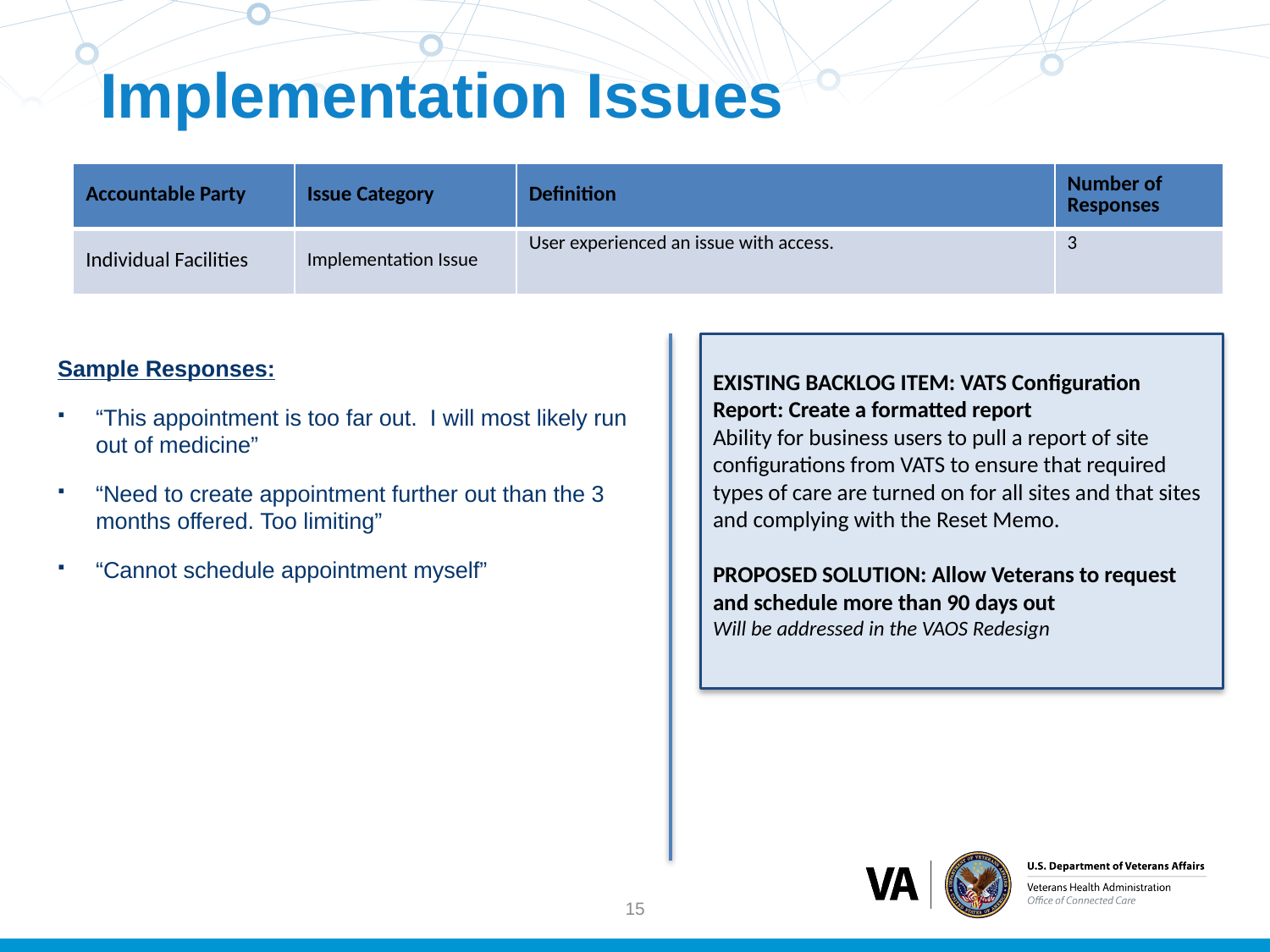

# Implementation Issues
| Accountable Party | Issue Category | Definition | Number of Responses |
| --- | --- | --- | --- |
| Individual Facilities | Implementation Issue | User experienced an issue with access. | 3 |

EXISTING BACKLOG ITEM: VATS Configuration Report: Create a formatted report
Ability for business users to pull a report of site configurations from VATS to ensure that required types of care are turned on for all sites and that sites and complying with the Reset Memo.

PROPOSED SOLUTION: Allow Veterans to request and schedule more than 90 days out
Will be addressed in the VAOS Redesign
Sample Responses:
“This appointment is too far out.  I will most likely run out of medicine”
“Need to create appointment further out than the 3 months offered. Too limiting”
“Cannot schedule appointment myself”
15